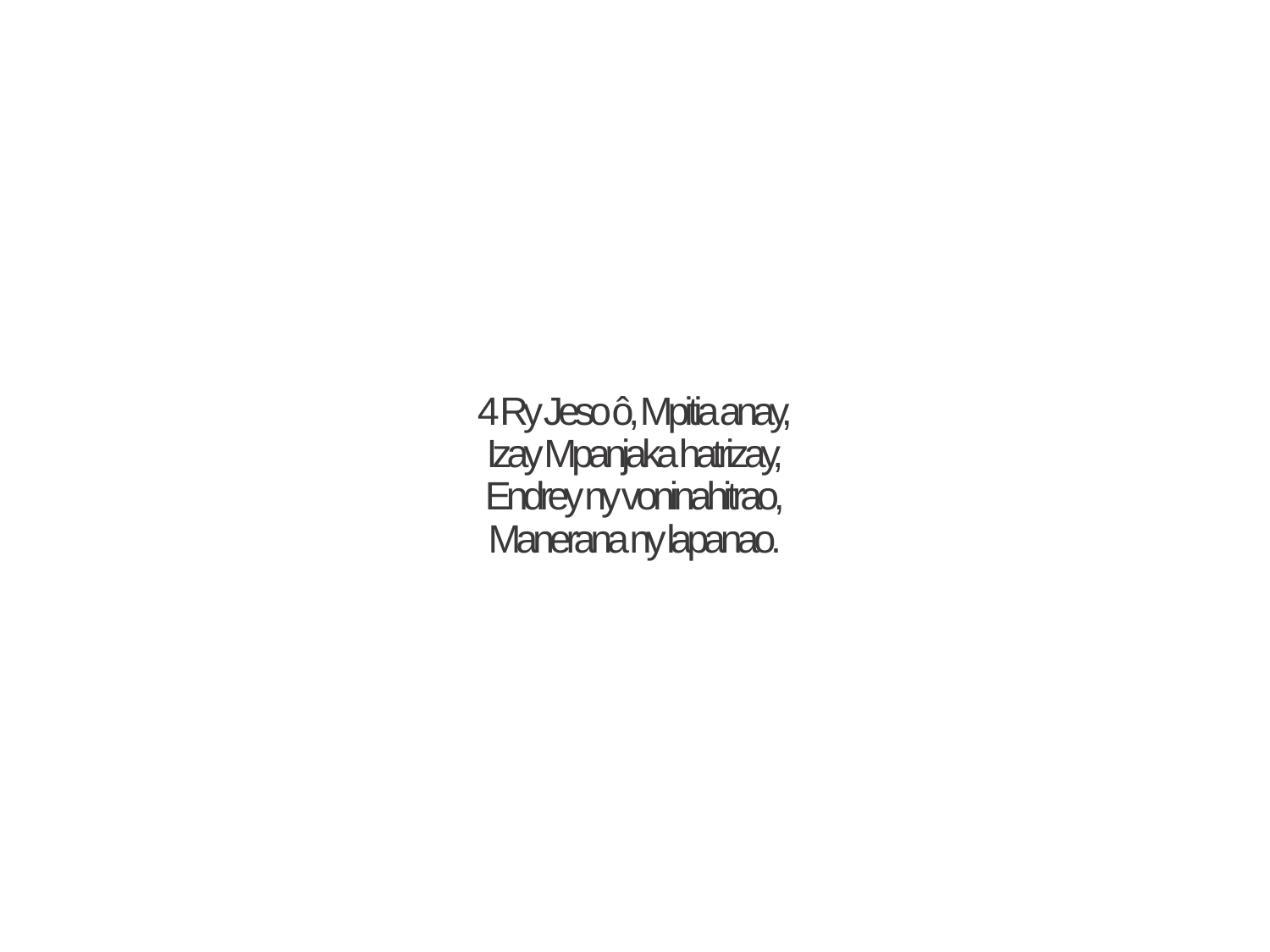

4 Ry Jeso ô, Mpitia anay,
Izay Mpanjaka hatrizay,
Endrey ny voninahitrao,
Manerana ny lapanao.